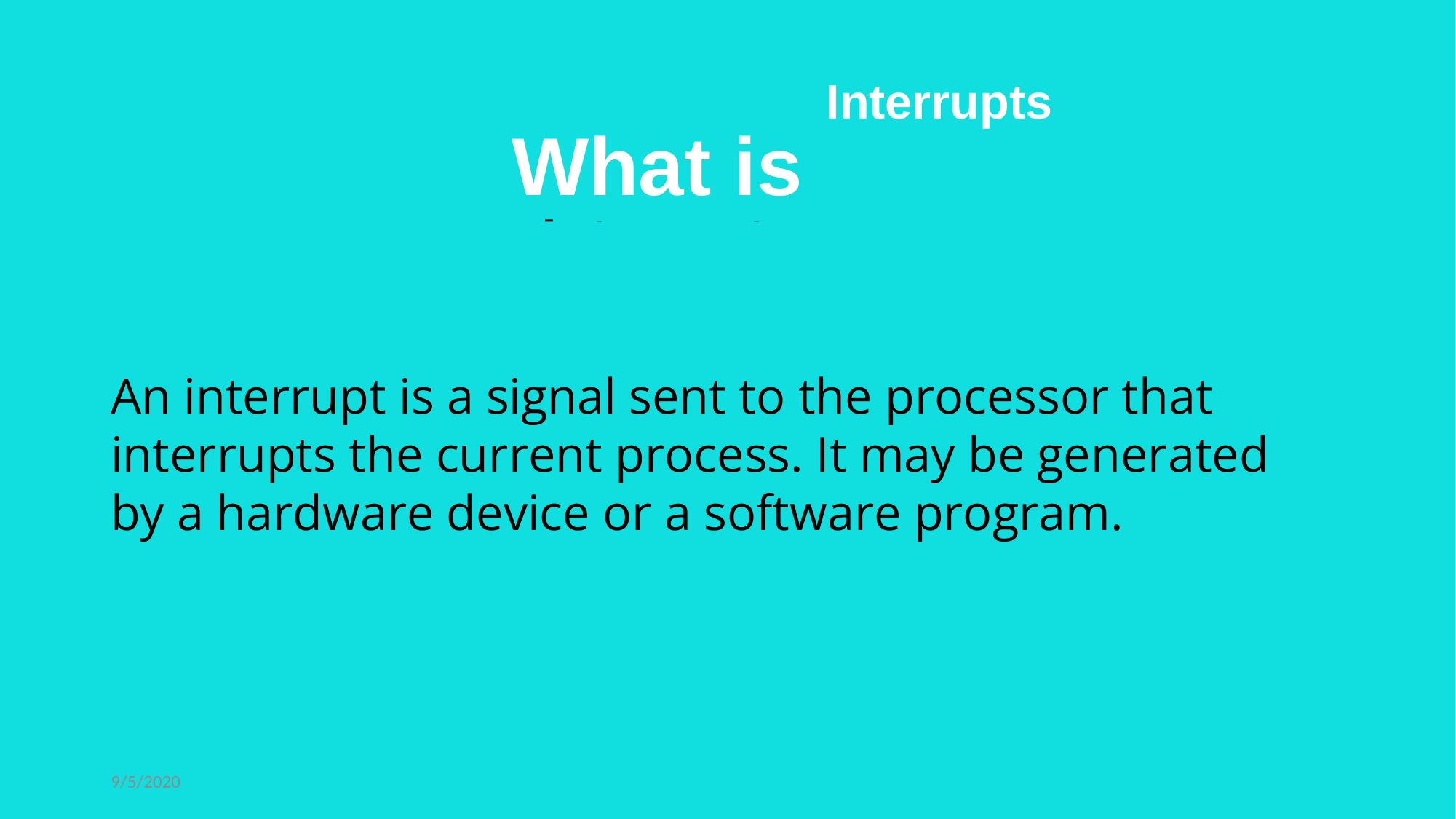

Classifications of 8086 Interrupts

What is
Interrupts

An interrupt is a signal sent to the processor that interrupts the current process. It may be generated by a hardware device or a software program.
9/5/2020
4